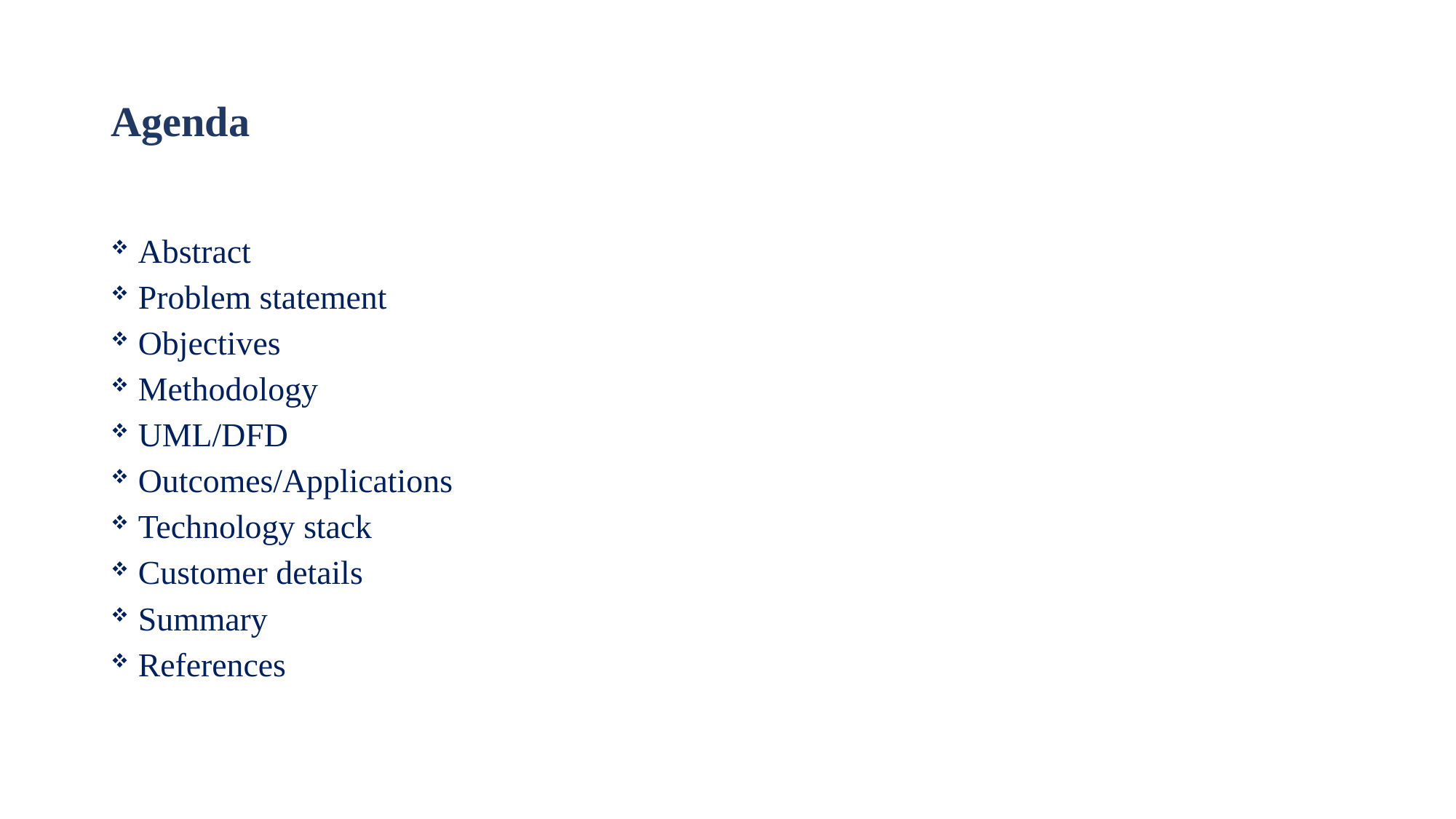

# Agenda
Abstract
Problem statement
Objectives
Methodology
UML/DFD
Outcomes/Applications
Technology stack
Customer details
Summary
References